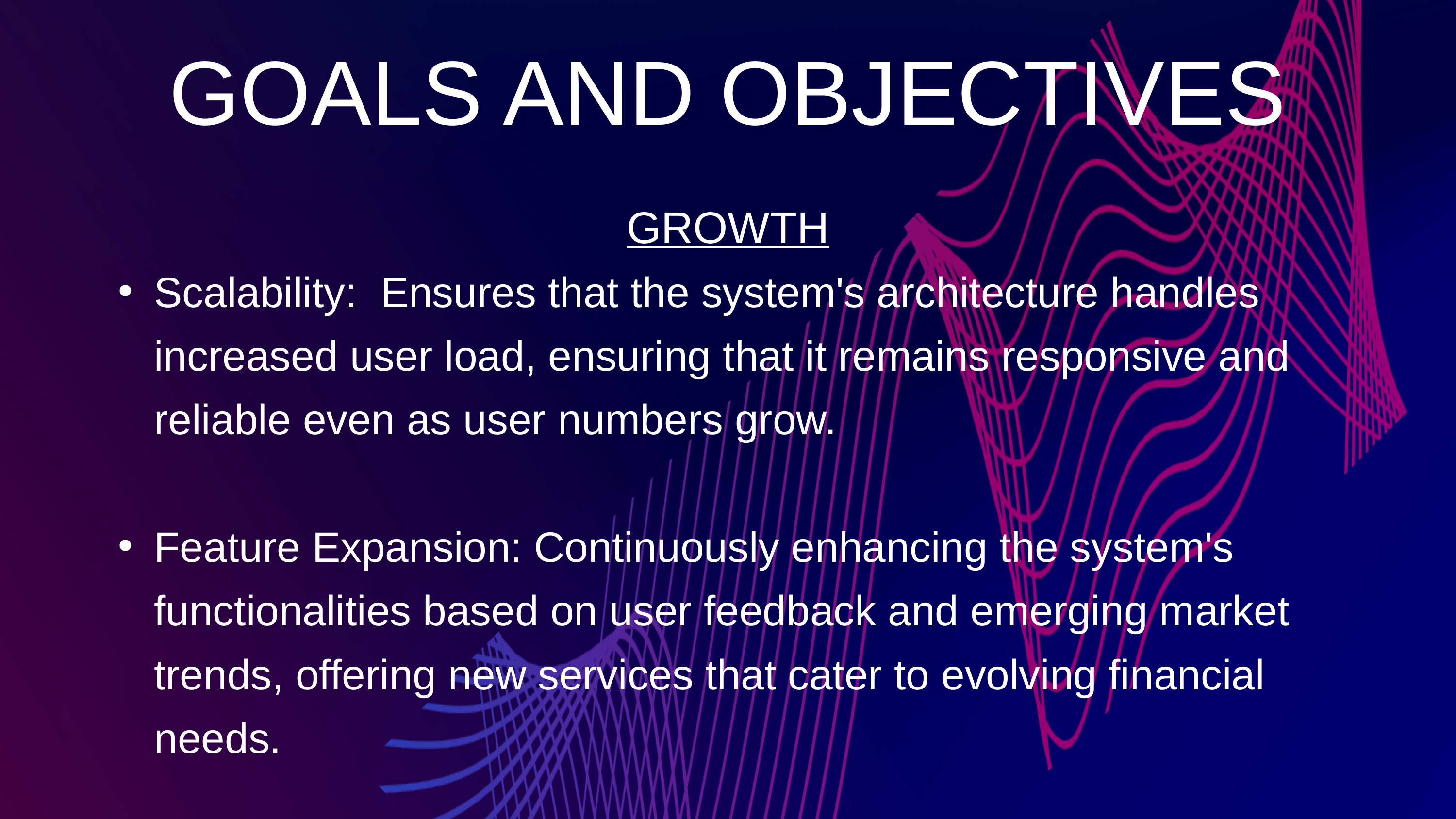

GOALS AND OBJECTIVES
GROWTH
Scalability:  Ensures that the system's architecture handles increased user load, ensuring that it remains responsive and reliable even as user numbers grow.

Feature Expansion: Continuously enhancing the system's functionalities based on user feedback and emerging market trends, offering new services that cater to evolving financial needs.